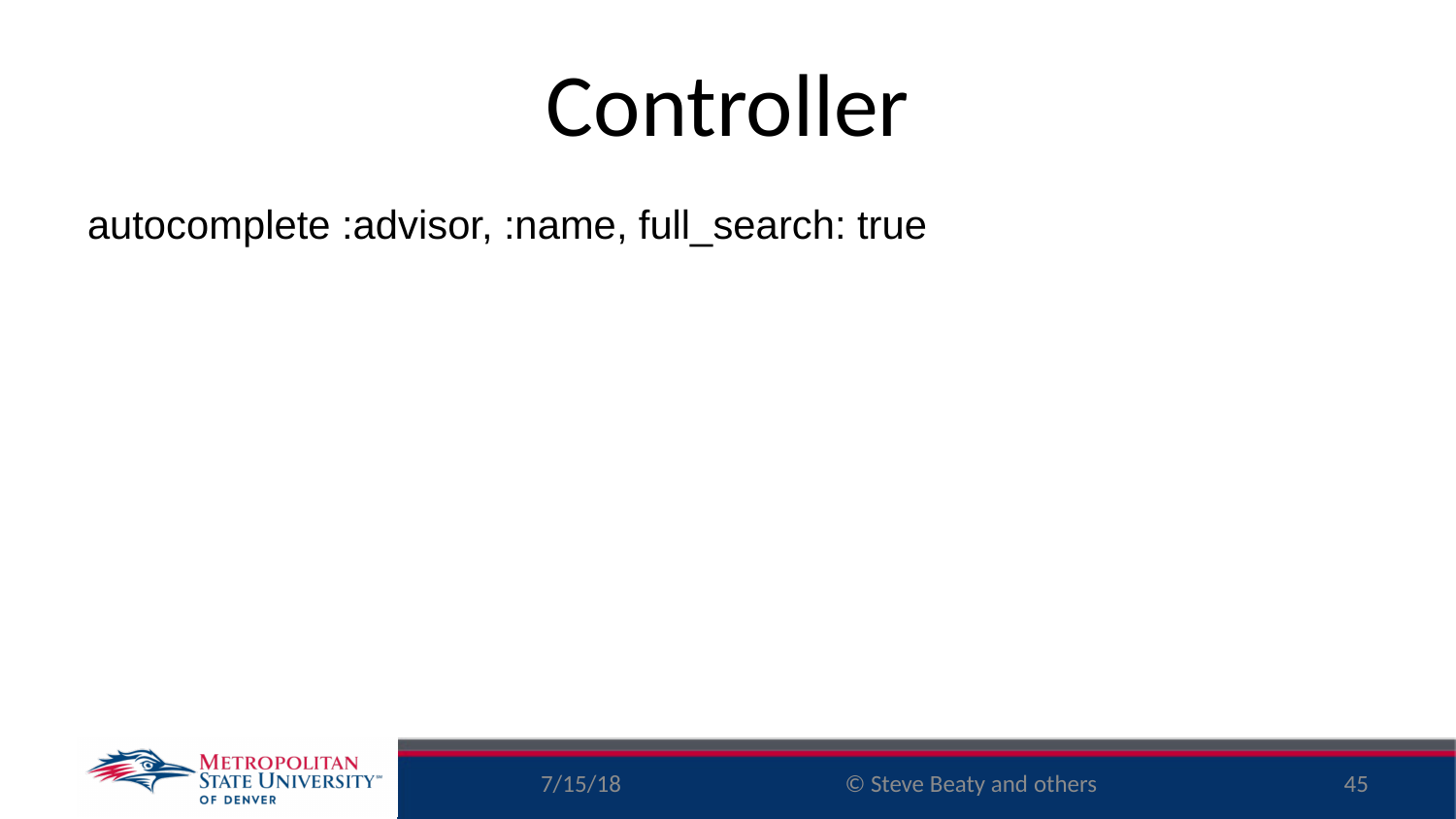

# Controller
autocomplete :advisor, :name, full_search: true

7/15/18
45
© Steve Beaty and others